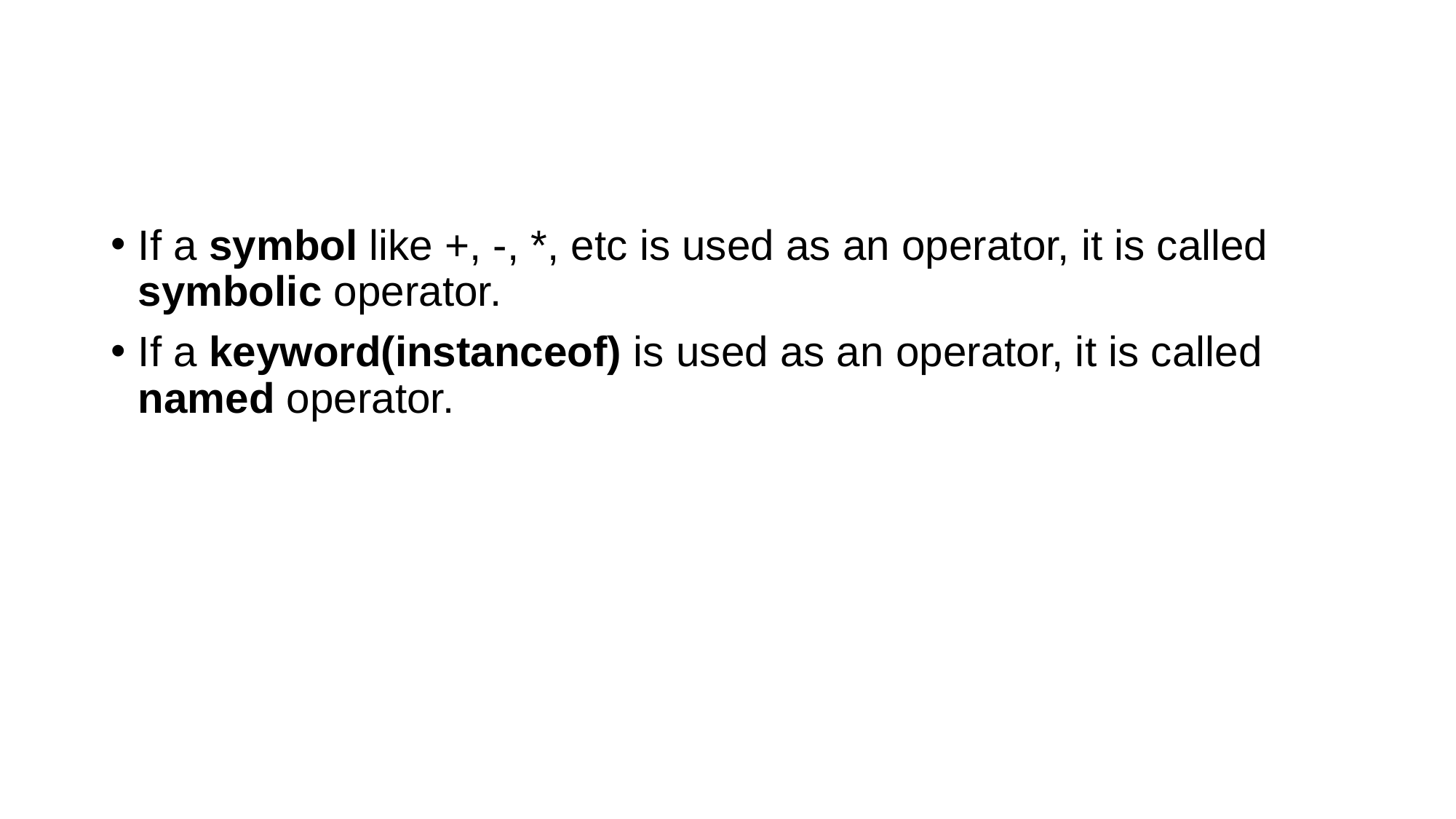

#
If a symbol like +, -, *, etc is used as an operator, it is called symbolic operator.
If a keyword(instanceof) is used as an operator, it is called named operator.